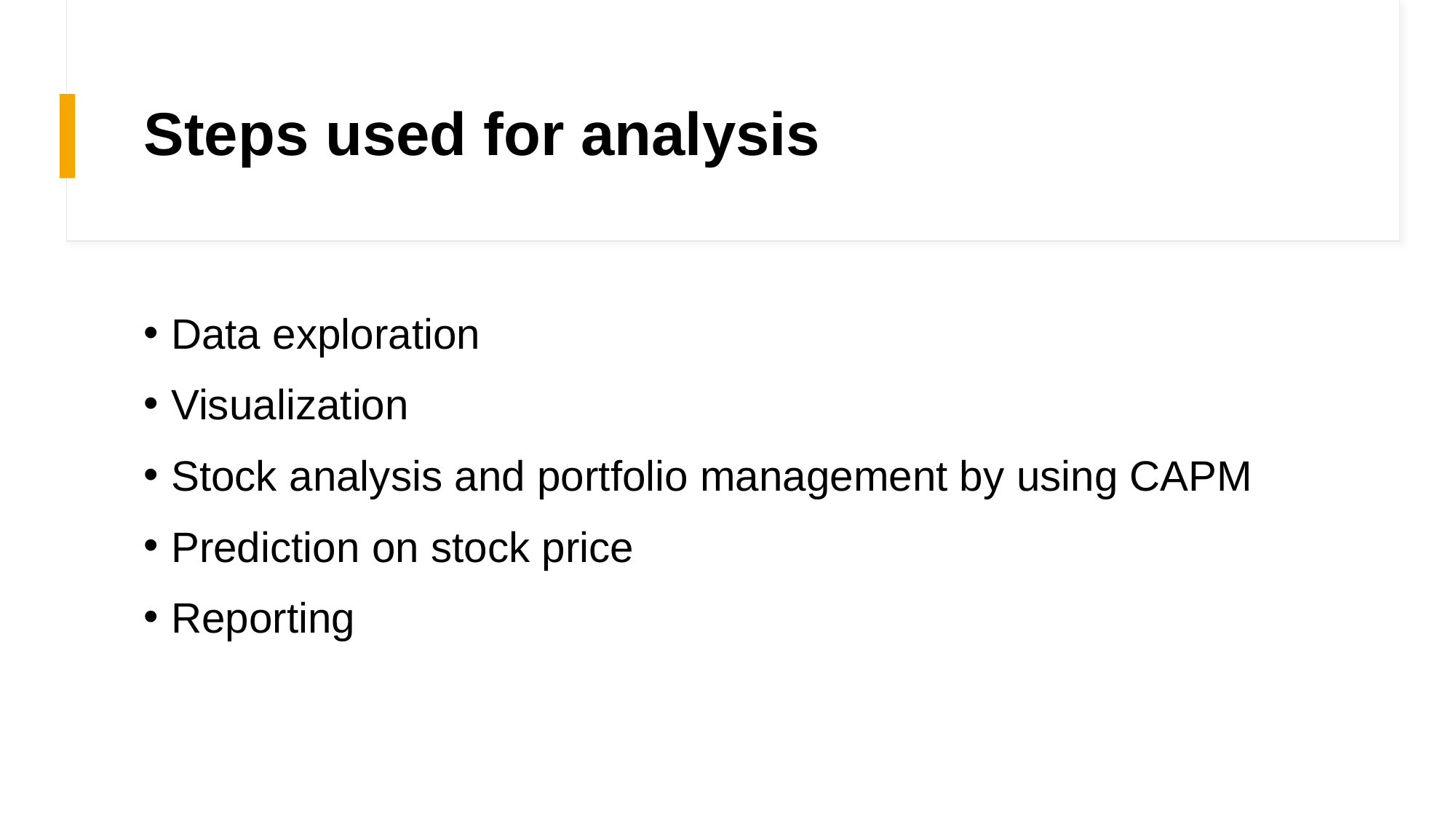

# Steps used for analysis
Data exploration
Visualization
Stock analysis and portfolio management by using CAPM
Prediction on stock price
Reporting